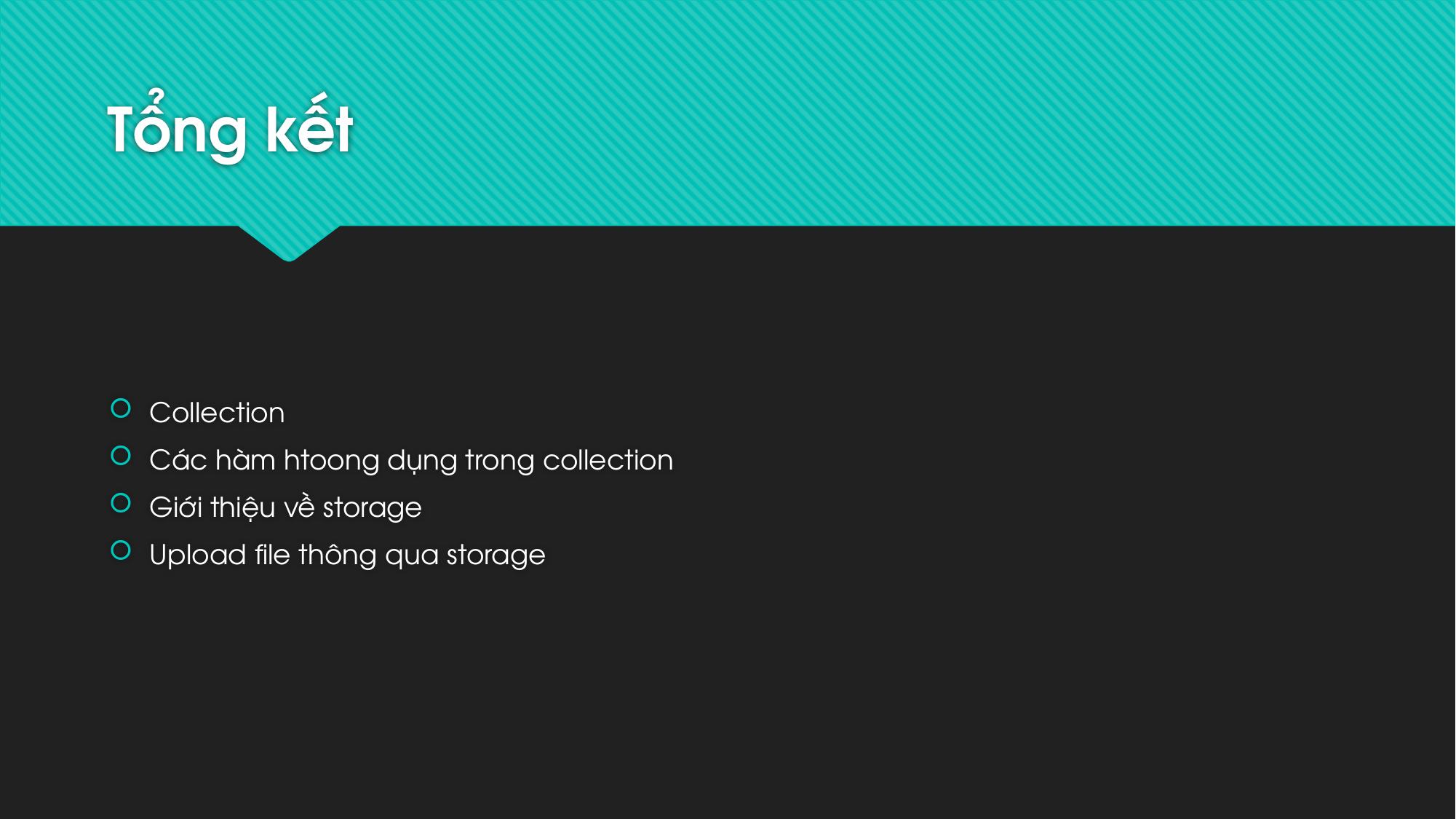

# Tổng kết
Collection
Các hàm htoong dụng trong collection
Giới thiệu về storage
Upload file thông qua storage